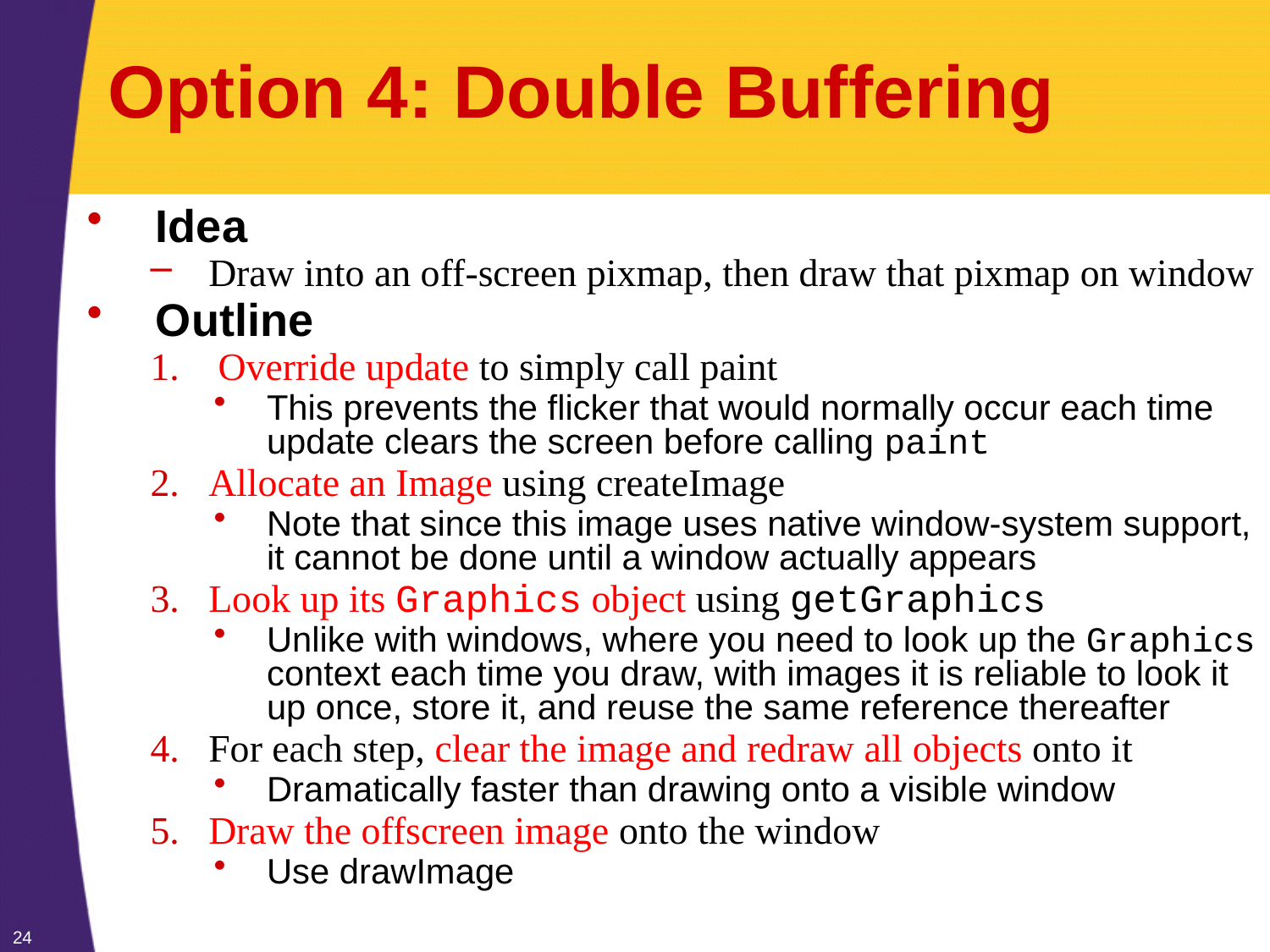

# Option 4: Double Buffering
Idea
Draw into an off-screen pixmap, then draw that pixmap on window
Outline
 Override update to simply call paint
This prevents the flicker that would normally occur each time update clears the screen before calling paint
Allocate an Image using createImage
Note that since this image uses native window-system support, it cannot be done until a window actually appears
Look up its Graphics object using getGraphics
Unlike with windows, where you need to look up the Graphics context each time you draw, with images it is reliable to look it up once, store it, and reuse the same reference thereafter
For each step, clear the image and redraw all objects onto it
Dramatically faster than drawing onto a visible window
Draw the offscreen image onto the window
Use drawImage
24